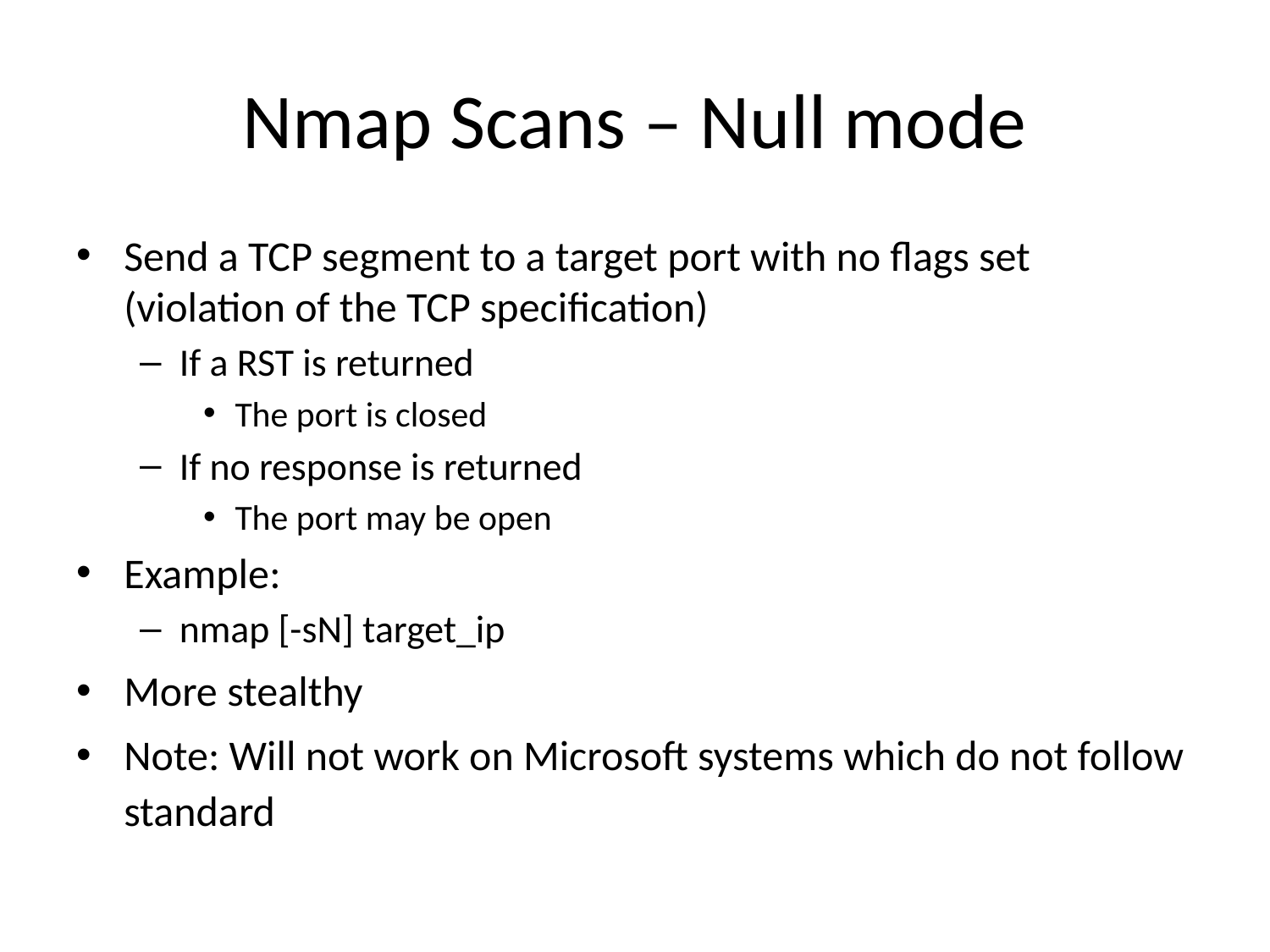

# Nmap Scans – Null mode
Send a TCP segment to a target port with no flags set (violation of the TCP specification)
If a RST is returned
The port is closed
If no response is returned
The port may be open
Example:
nmap [-sN] target_ip
More stealthy
Note: Will not work on Microsoft systems which do not follow standard